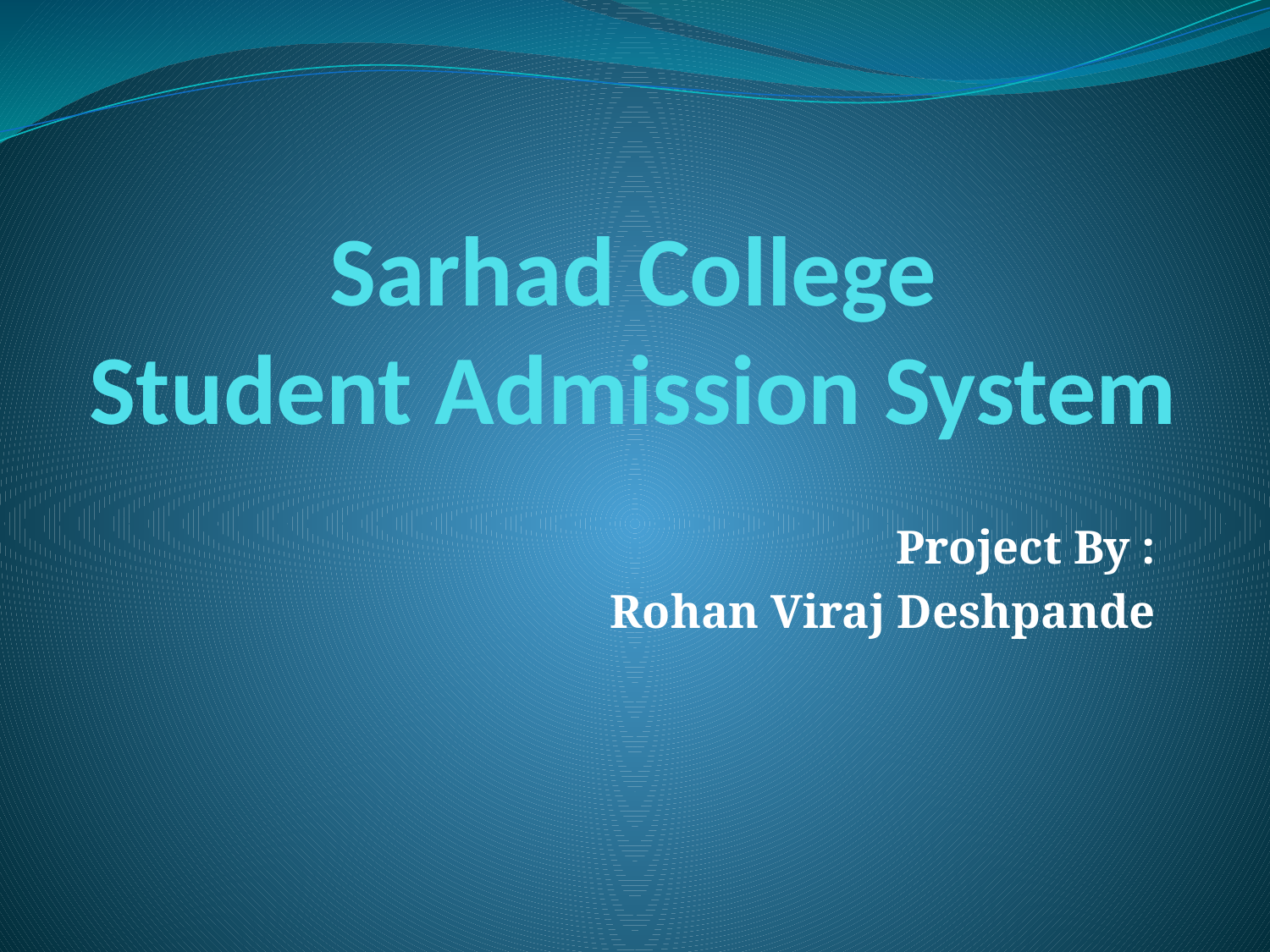

# Sarhad College Student Admission System

Project By :
Rohan Viraj Deshpande